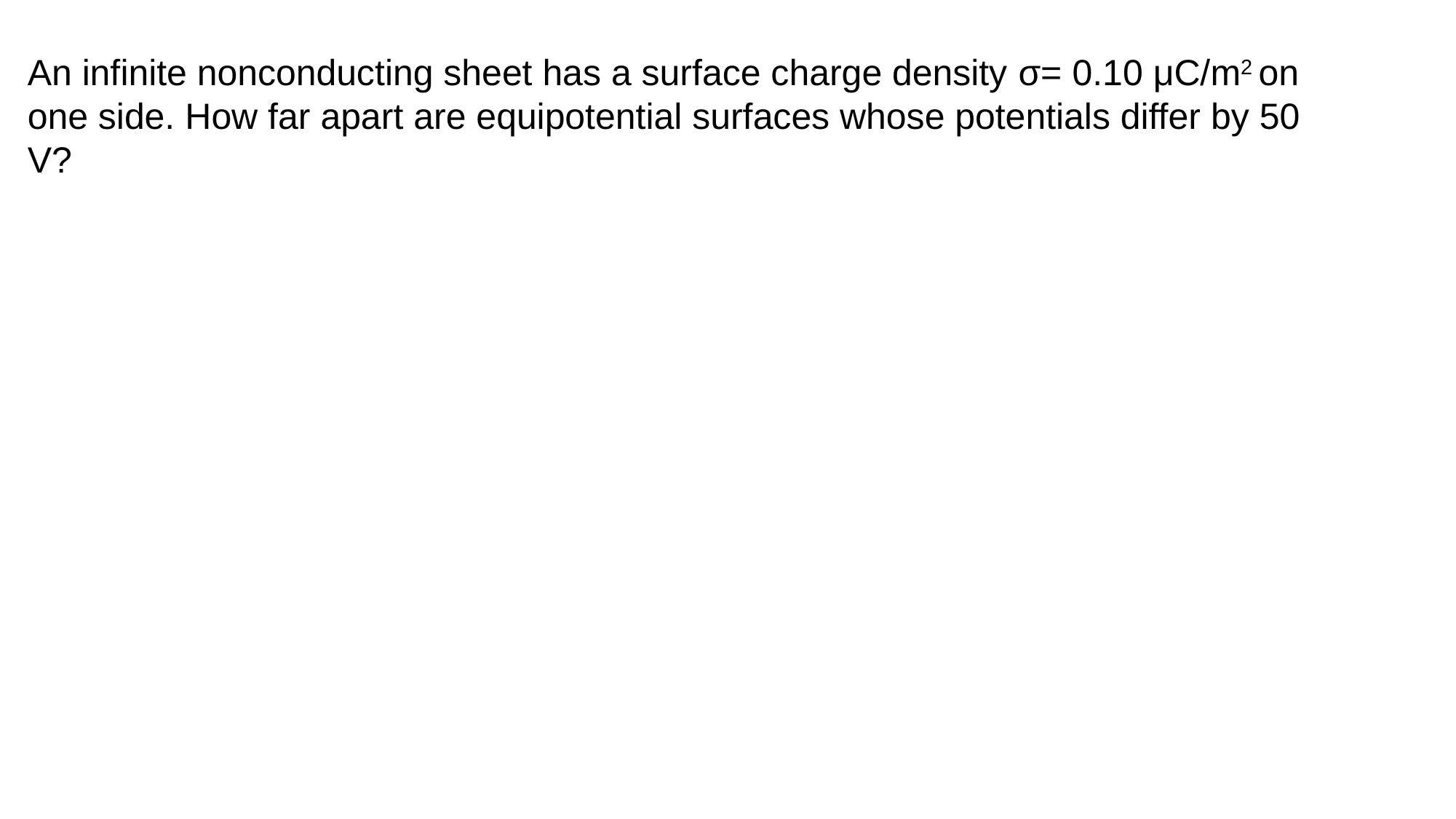

An infinite nonconducting sheet has a surface charge density σ= 0.10 μC/m2 on one side. How far apart are equipotential surfaces whose potentials differ by 50 V?